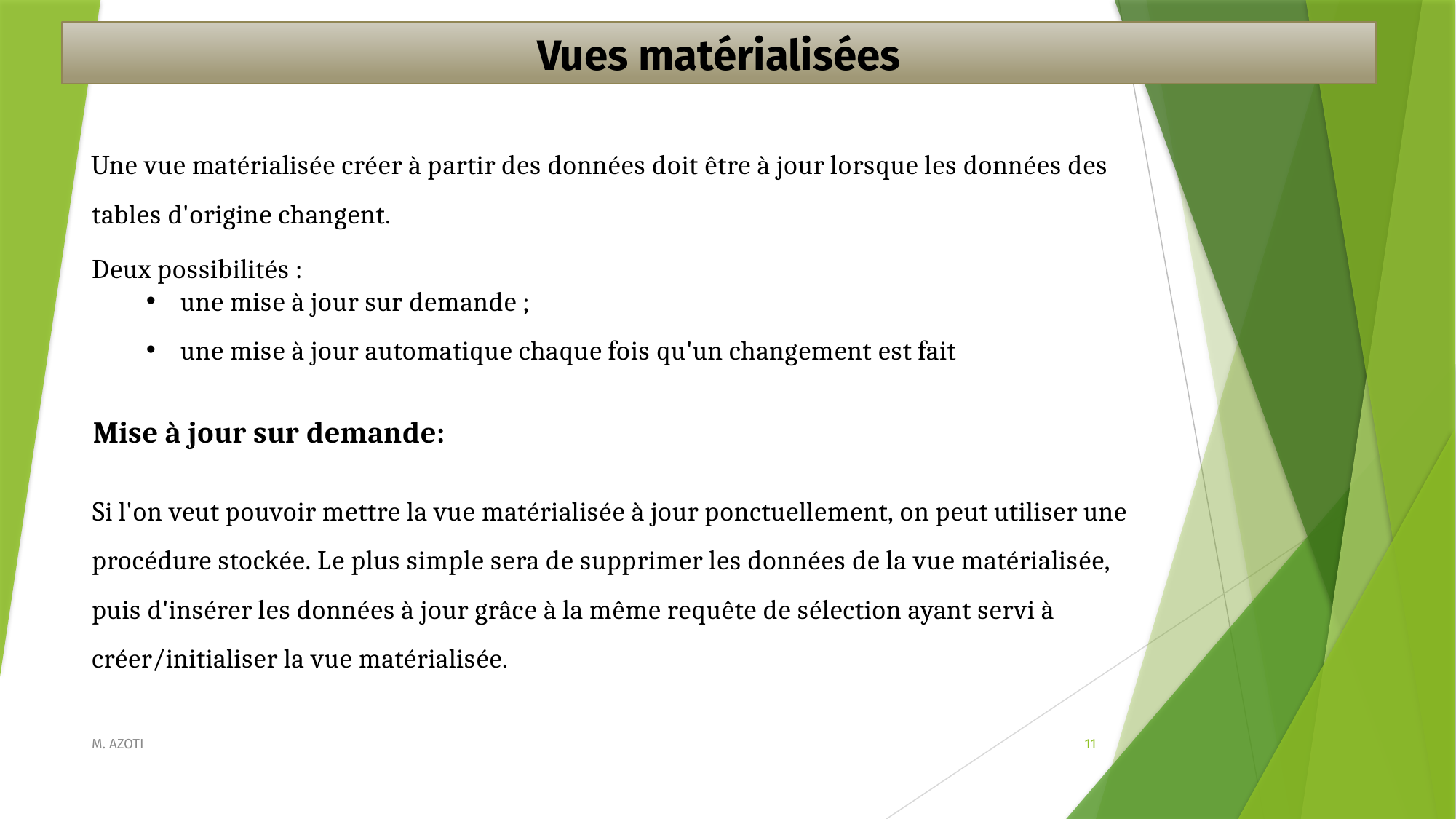

Vues matérialisées
Une vue matérialisée créer à partir des données doit être à jour lorsque les données des tables d'origine changent.
Deux possibilités :
une mise à jour sur demande ;
une mise à jour automatique chaque fois qu'un changement est fait
Mise à jour sur demande:
Si l'on veut pouvoir mettre la vue matérialisée à jour ponctuellement, on peut utiliser une procédure stockée. Le plus simple sera de supprimer les données de la vue matérialisée, puis d'insérer les données à jour grâce à la même requête de sélection ayant servi à créer/initialiser la vue matérialisée.
M. AZOTI
11